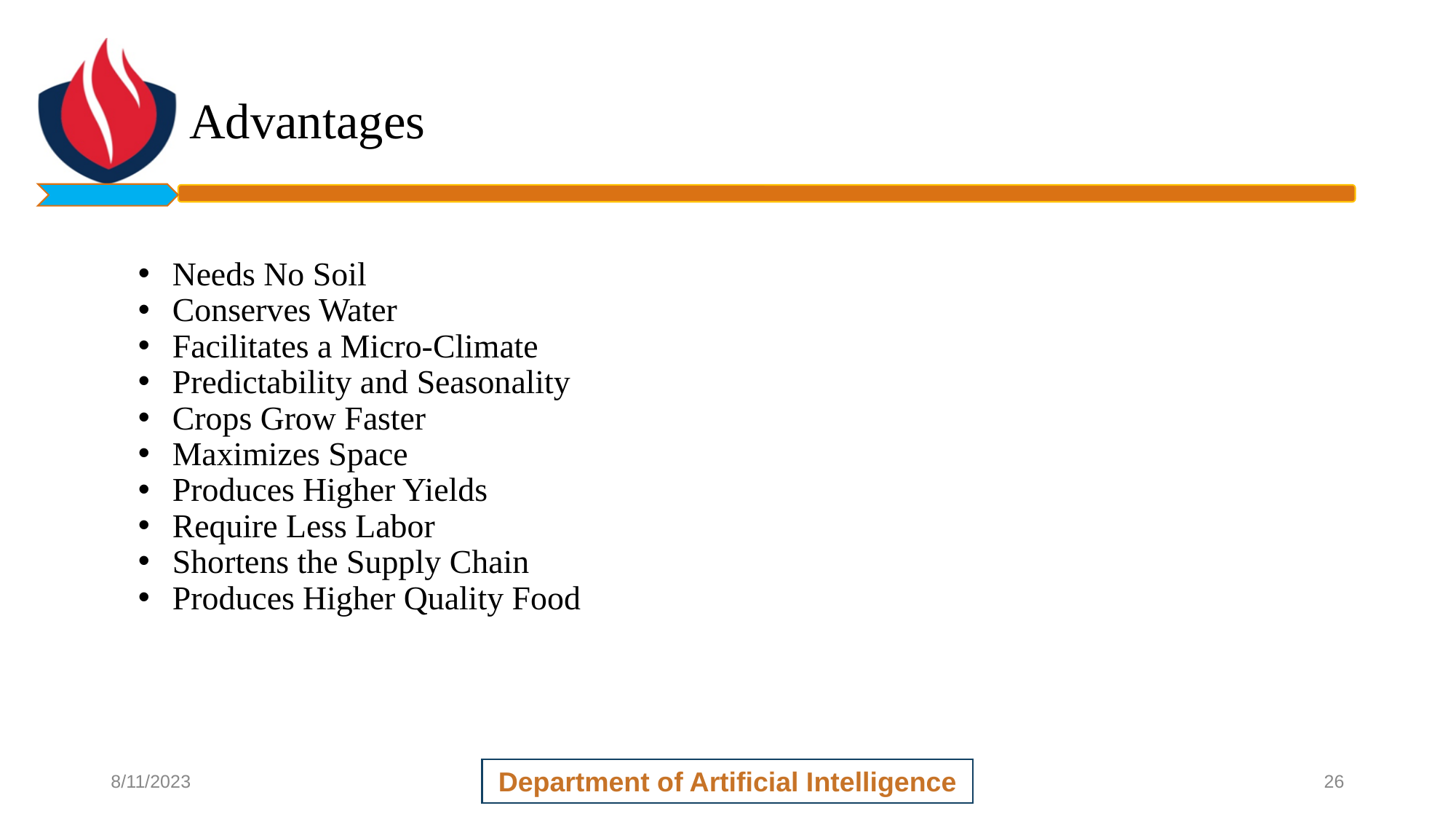

# Advantages
Needs No Soil
Conserves Water
Facilitates a Micro-Climate
Predictability and Seasonality
Crops Grow Faster
Maximizes Space
Produces Higher Yields
Require Less Labor
Shortens the Supply Chain
Produces Higher Quality Food

8/11/2023
Department of Artificial Intelligence
26